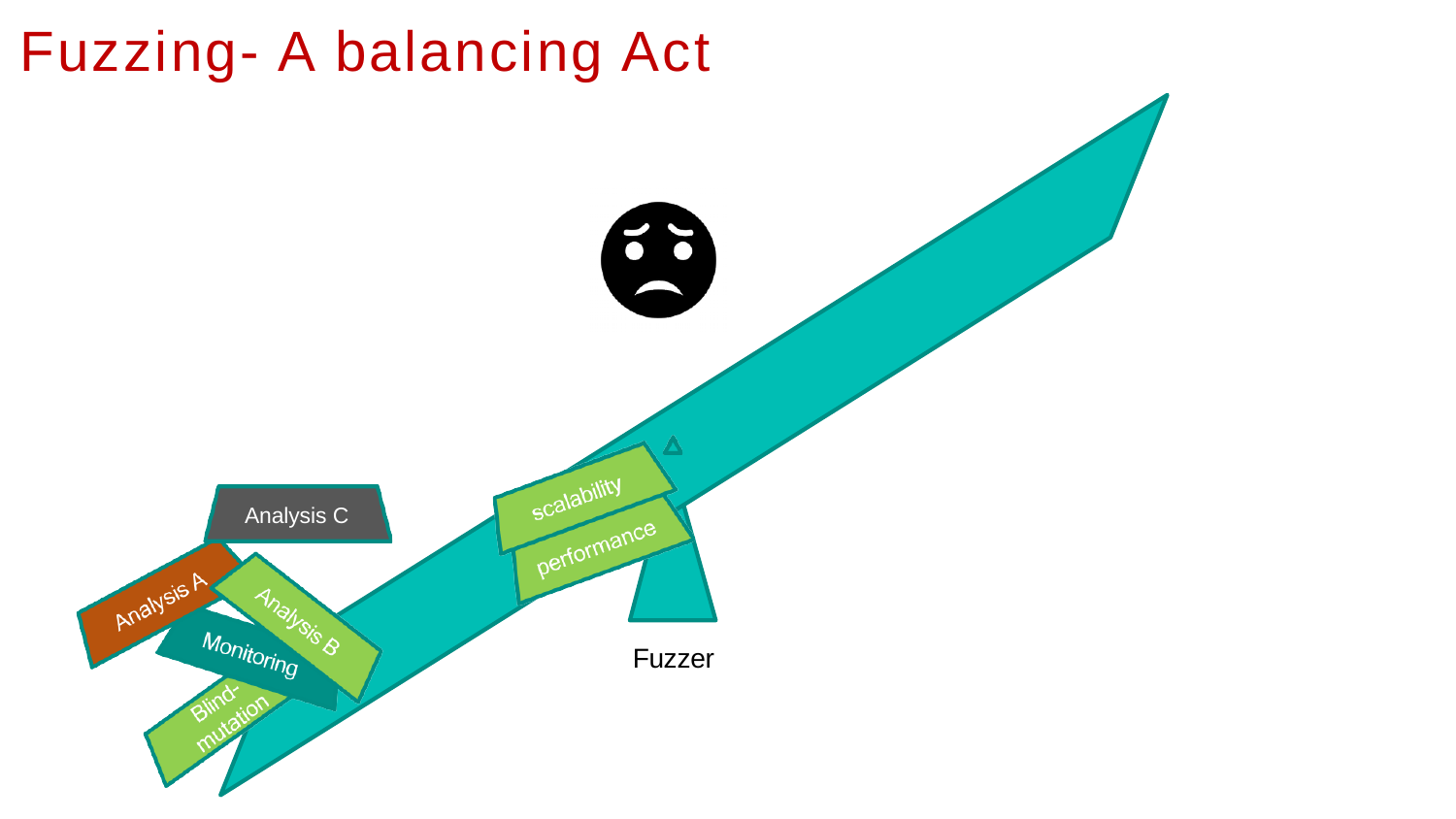

# Fuzzing- A balancing Act

Analysis C
Fuzzer